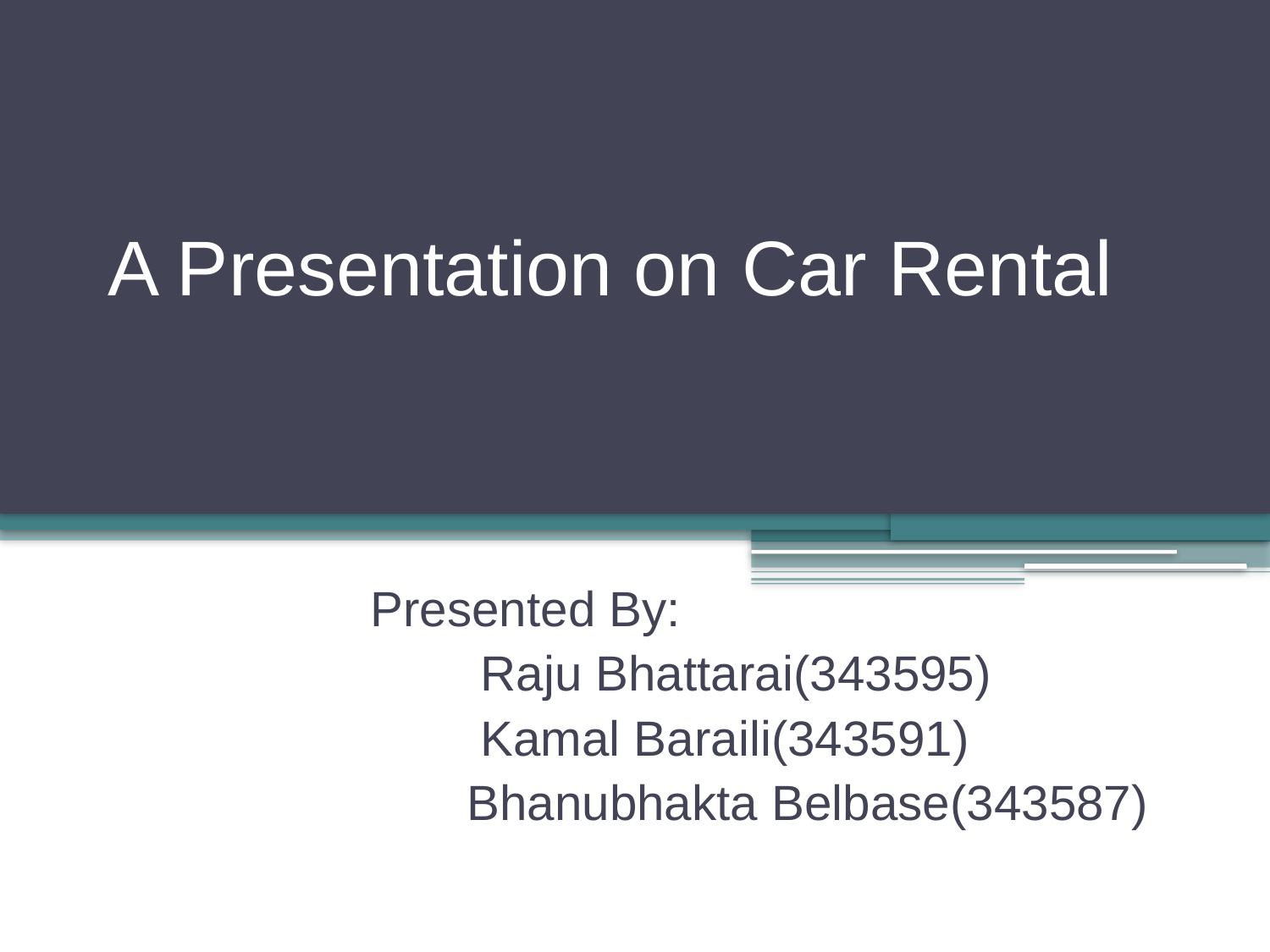

# A Presentation on Car Rental
Presented By:
        Raju Bhattarai(343595)
        Kamal Baraili(343591)
       Bhanubhakta Belbase(343587)